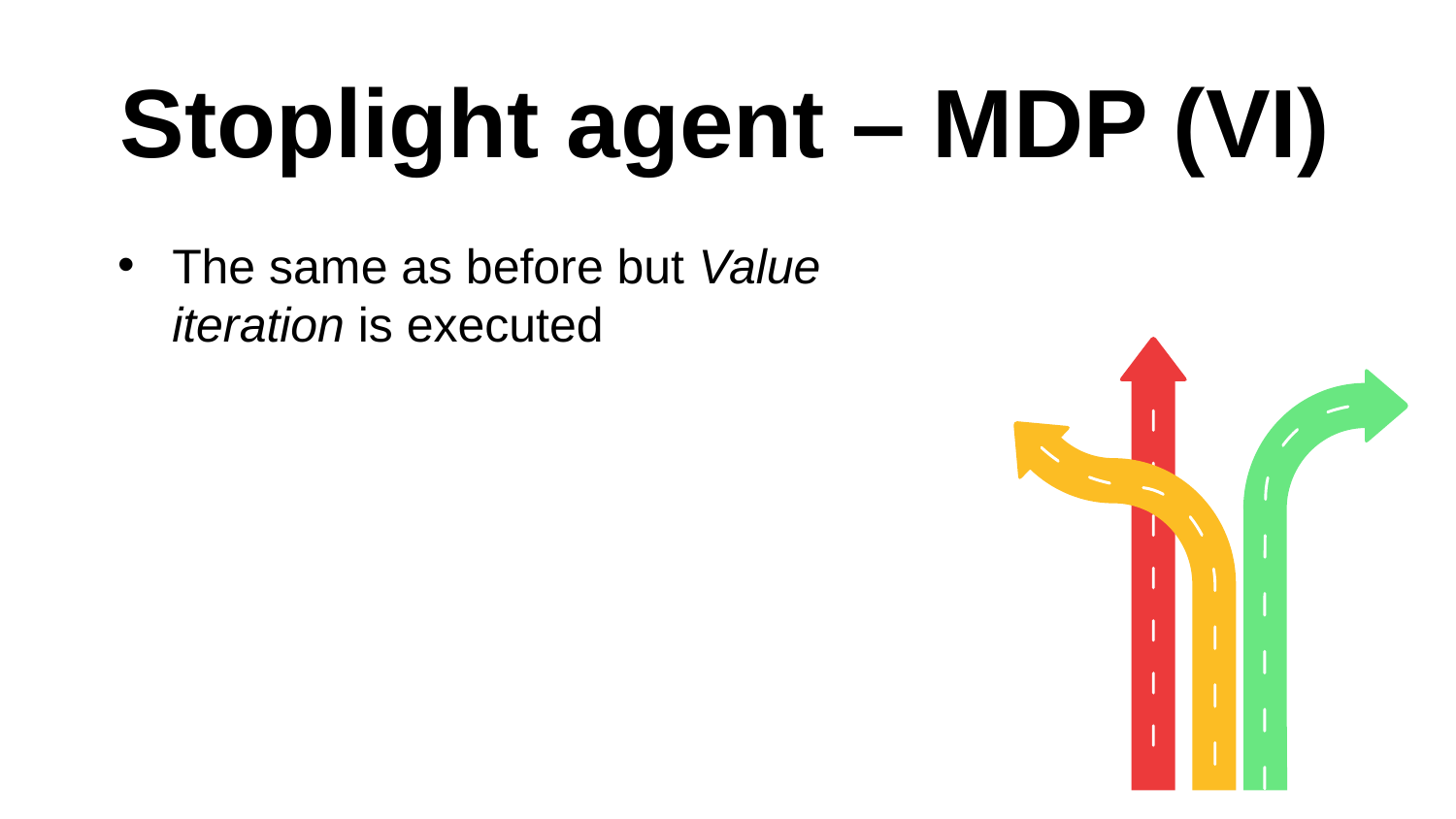

# Stoplight agent – MDP (VI)
The same as before but Value iteration is executed